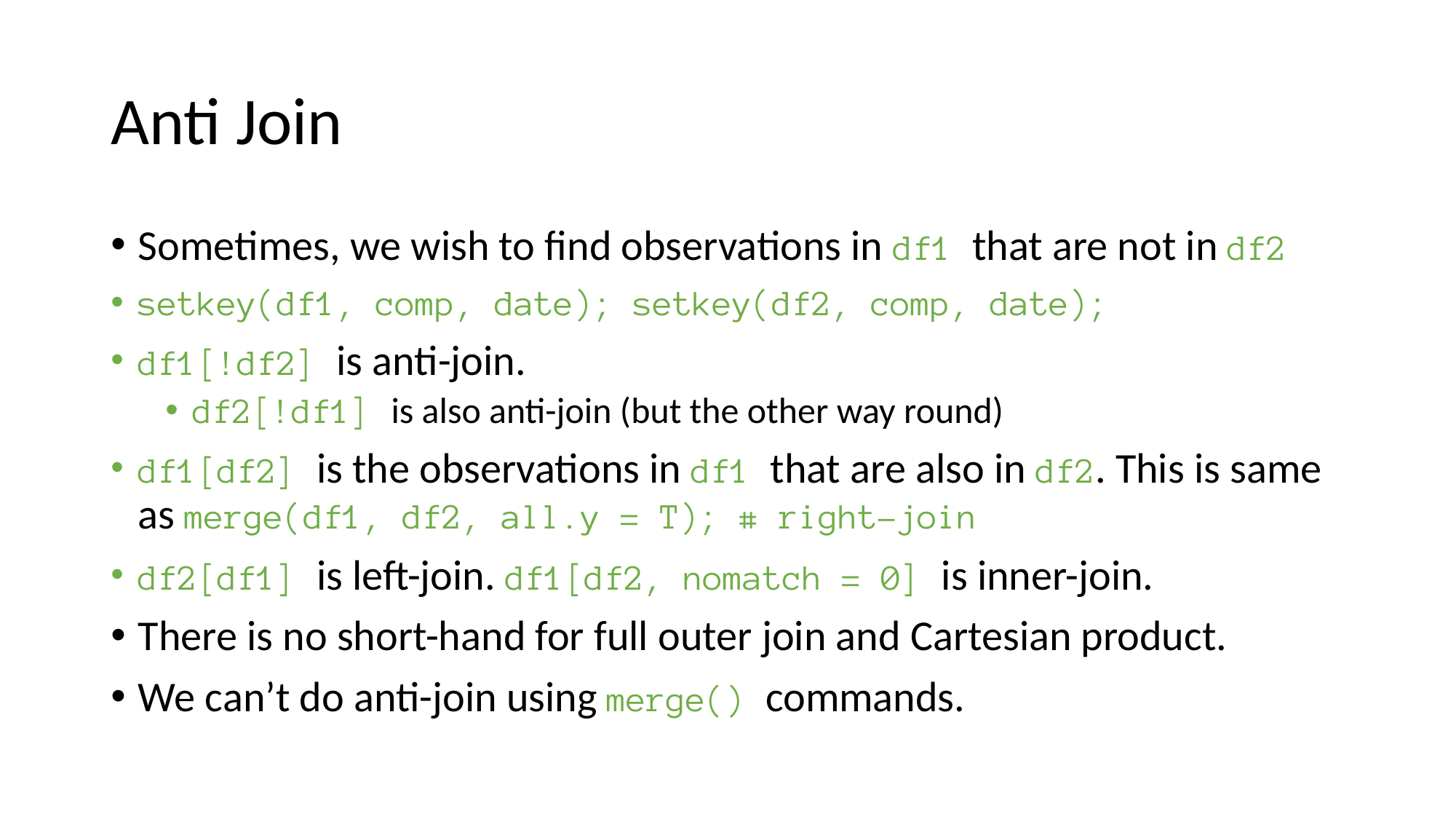

# Anti Join
Sometimes, we wish to find observations in df1 that are not in df2
setkey(df1, comp, date); setkey(df2, comp, date);
df1[!df2] is anti-join.
df2[!df1] is also anti-join (but the other way round)
df1[df2] is the observations in df1 that are also in df2. This is same as merge(df1, df2, all.y = T); # right-join
df2[df1] is left-join. df1[df2, nomatch = 0] is inner-join.
There is no short-hand for full outer join and Cartesian product.
We can’t do anti-join using merge() commands.